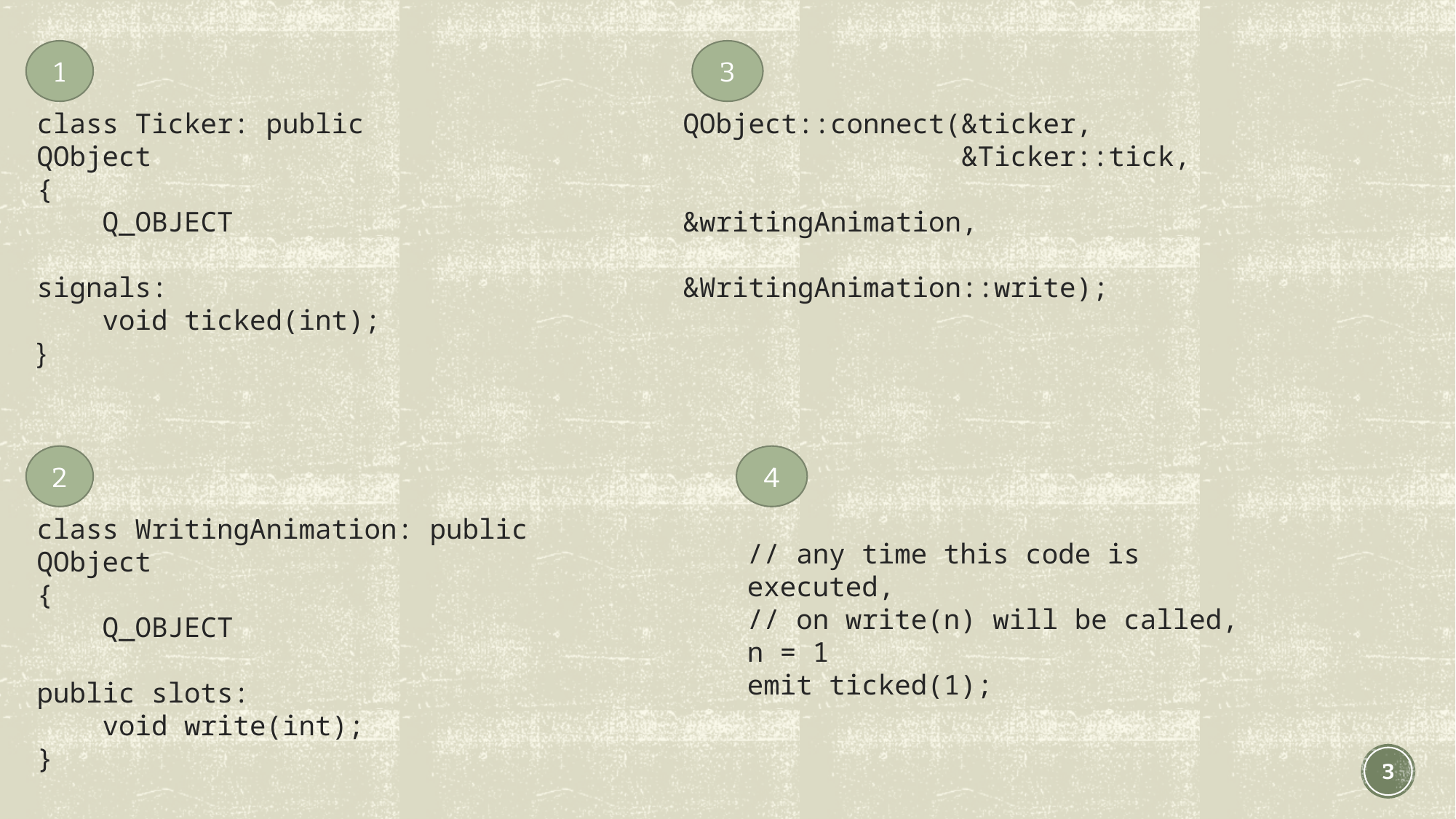

1
3
QObject::connect(&ticker,
                 &Ticker::tick,
				 &writingAnimation,
                 &WritingAnimation::write);
class Ticker: public QObject
{
    Q_OBJECT

signals:
    void ticked(int);
}
2
4
class WritingAnimation: public QObject
{
    Q_OBJECT

public slots:
    void write(int);
}
// any time this code is executed,
// on write(n) will be called, n = 1
emit ticked(1);
3